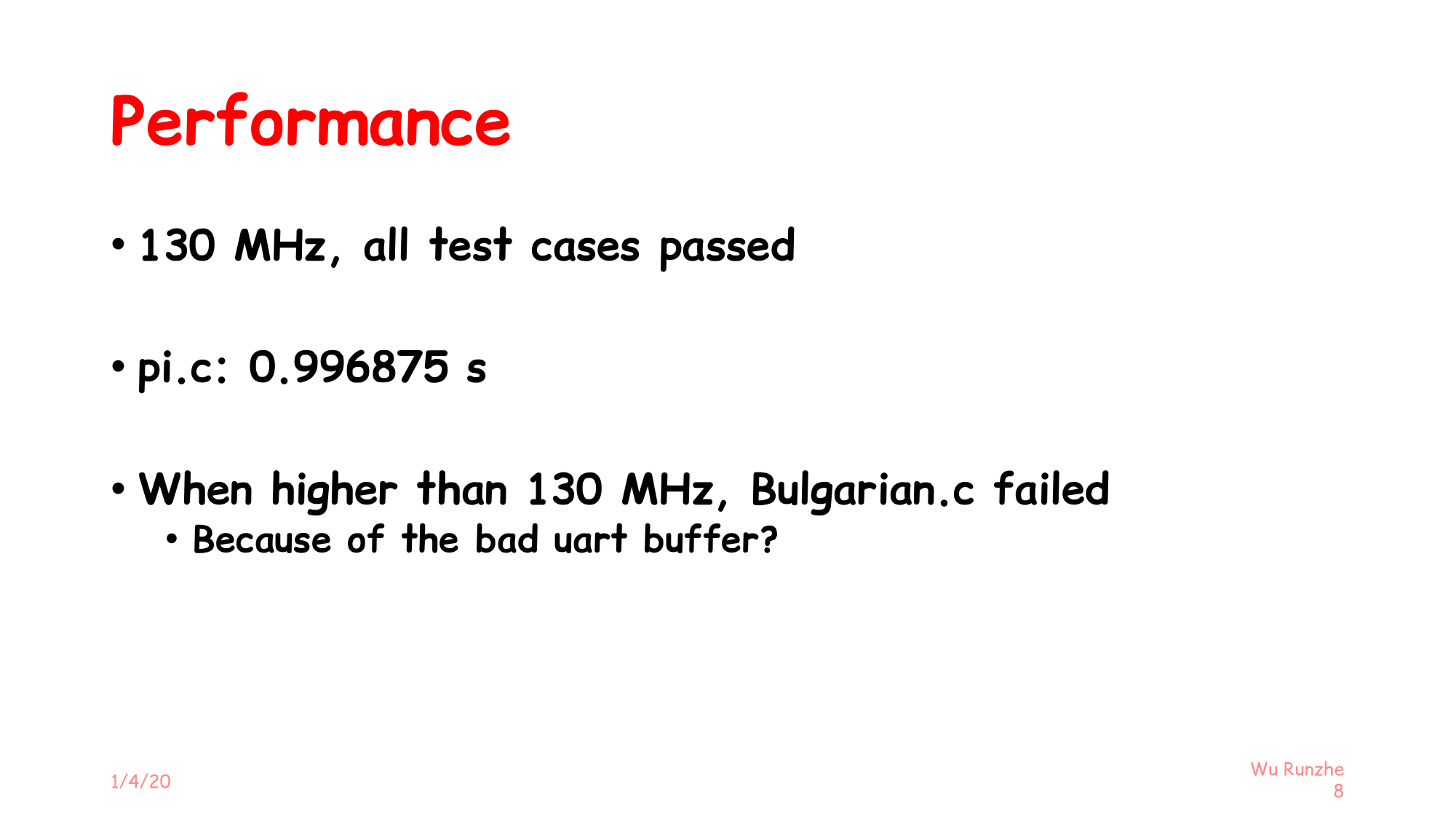

# Performance
130 MHz, all test cases passed

pi.c: 0.996875 s

When higher than 130 MHz, Bulgarian.c failed
Because of the bad uart buffer?
1/4/20
Wu Runzhe
8